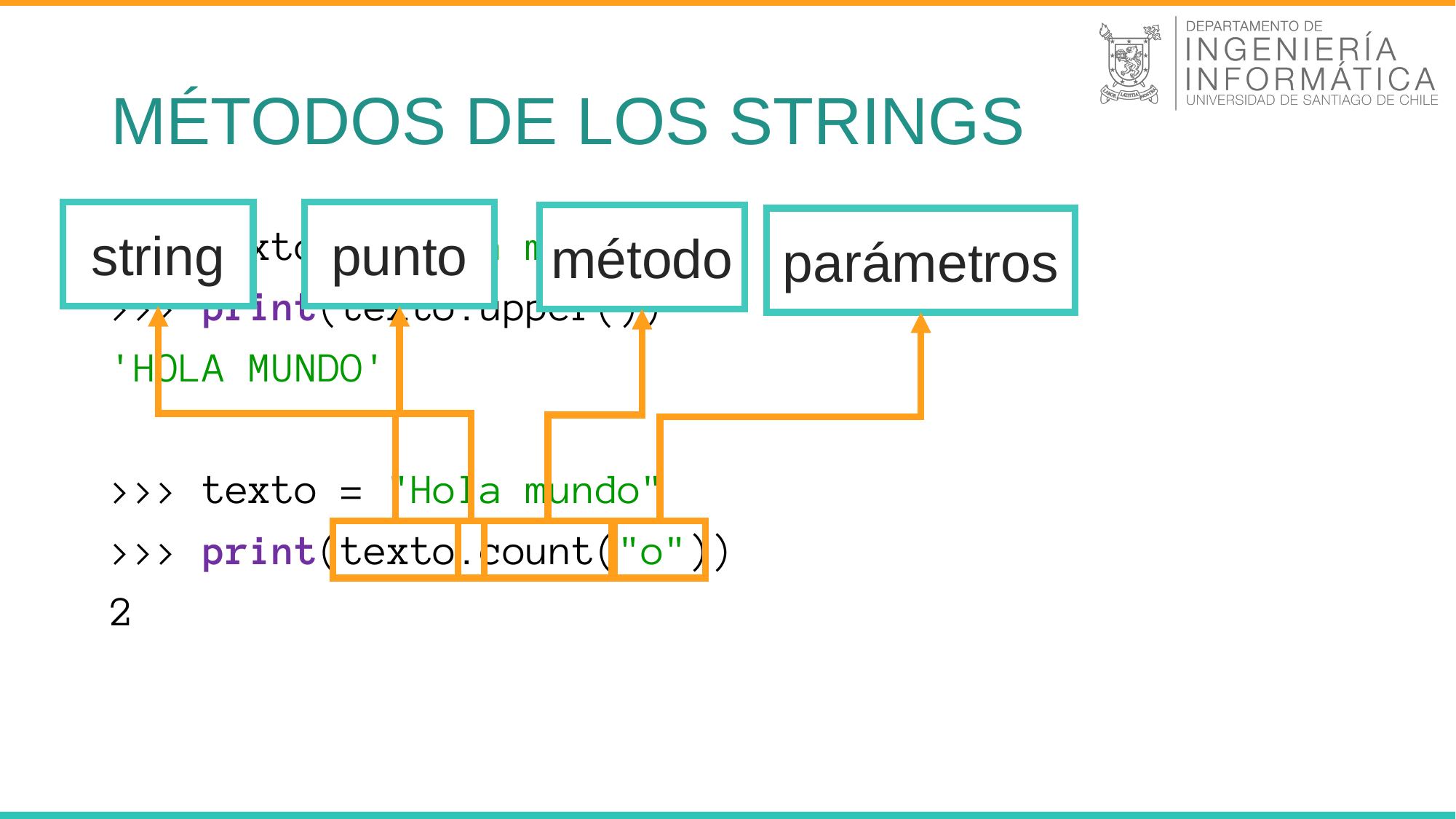

# MÉTODOS DE LOS STRINGS
string
punto
método
parámetros
>>> texto = "Hola mundo"
>>> print(texto.upper())
'HOLA MUNDO'

>>> texto = "Hola mundo"
>>> print(texto.count("o"))
2